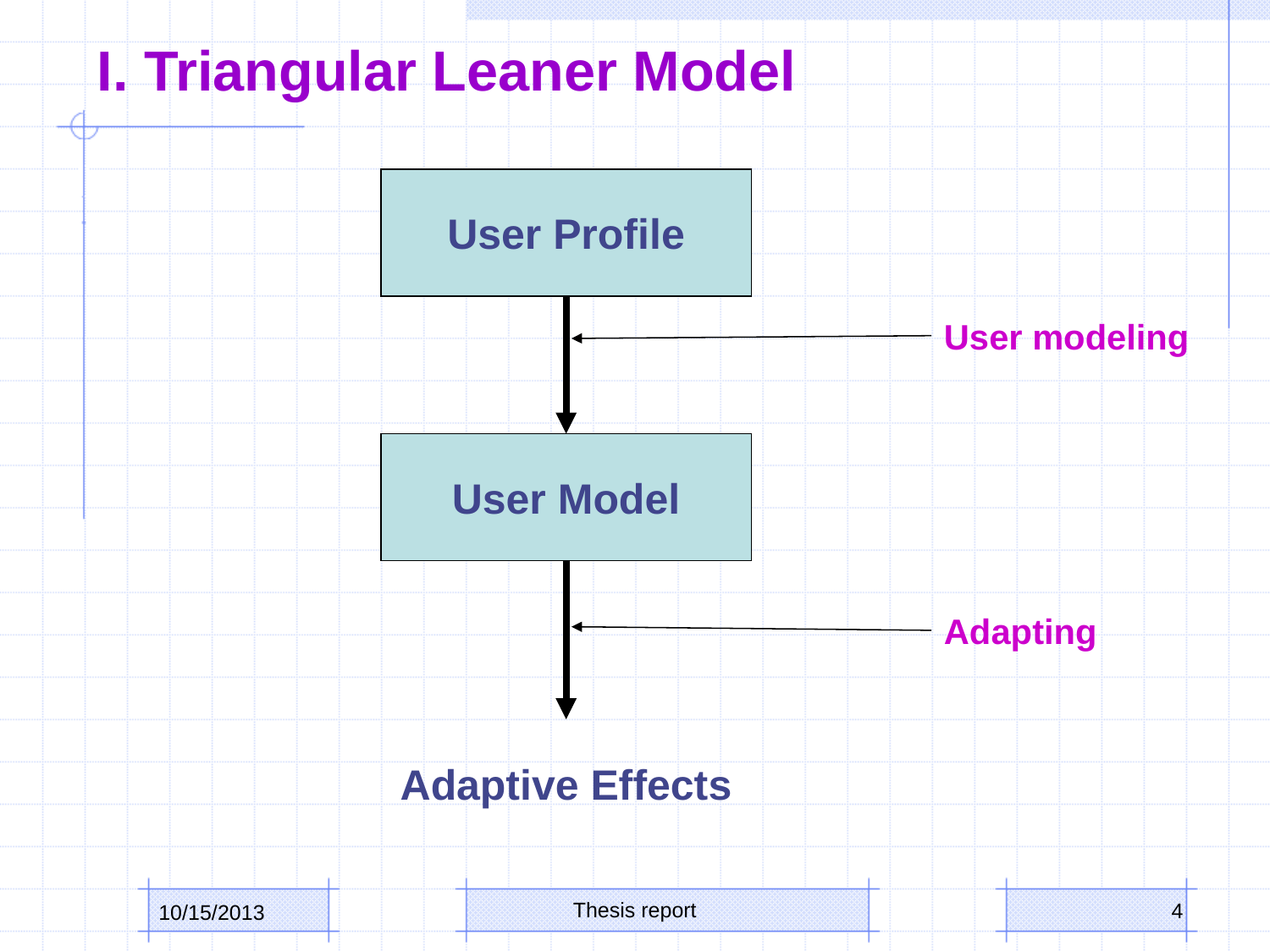

# I. Triangular Leaner Model
User Profile
User modeling
User Model
Adapting
Adaptive Effects
Thesis report
4
10/15/2013